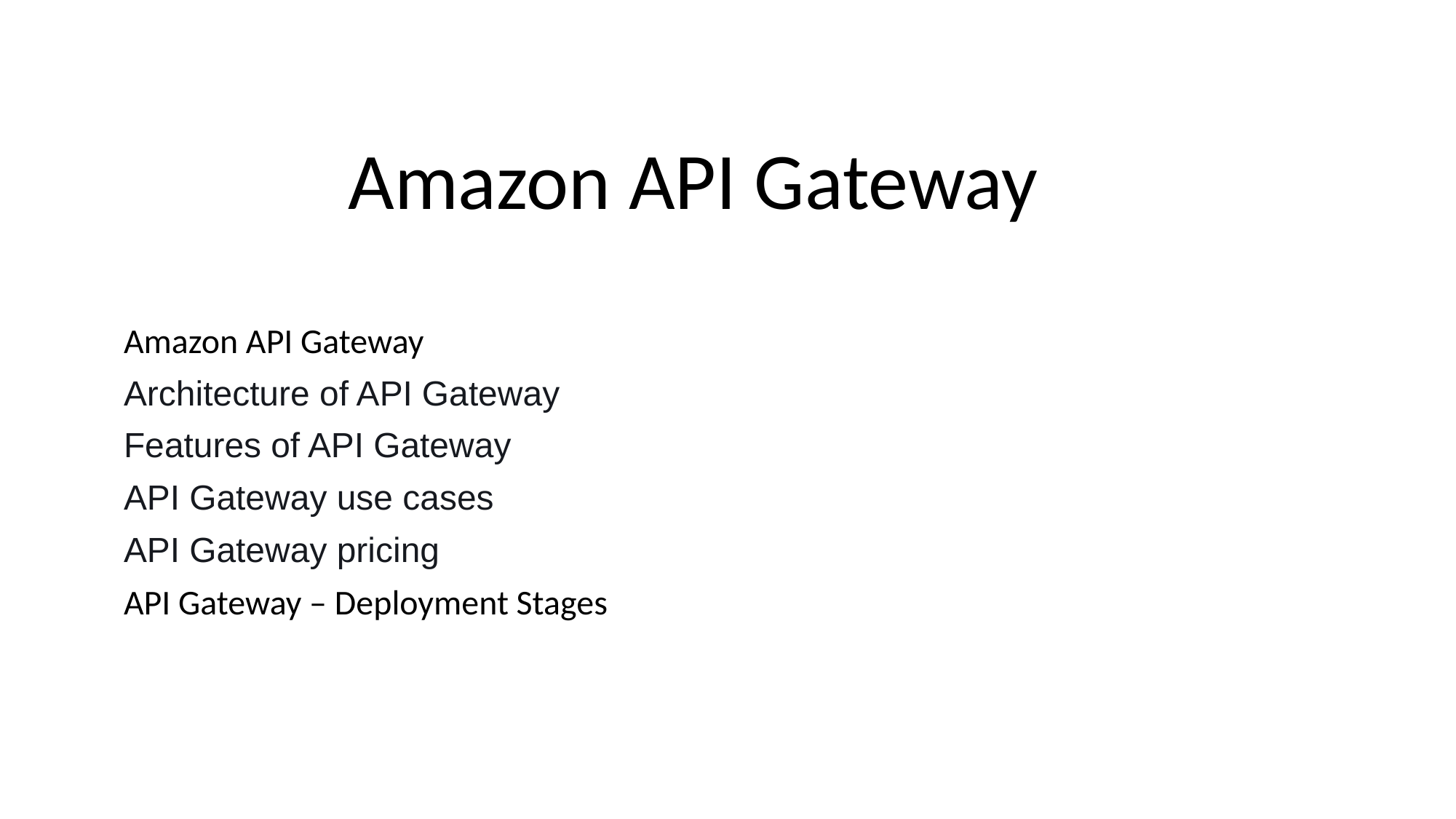

# Amazon API Gateway
Amazon API Gateway
Architecture of API Gateway
Features of API Gateway
API Gateway use cases
API Gateway pricing
API Gateway – Deployment Stages